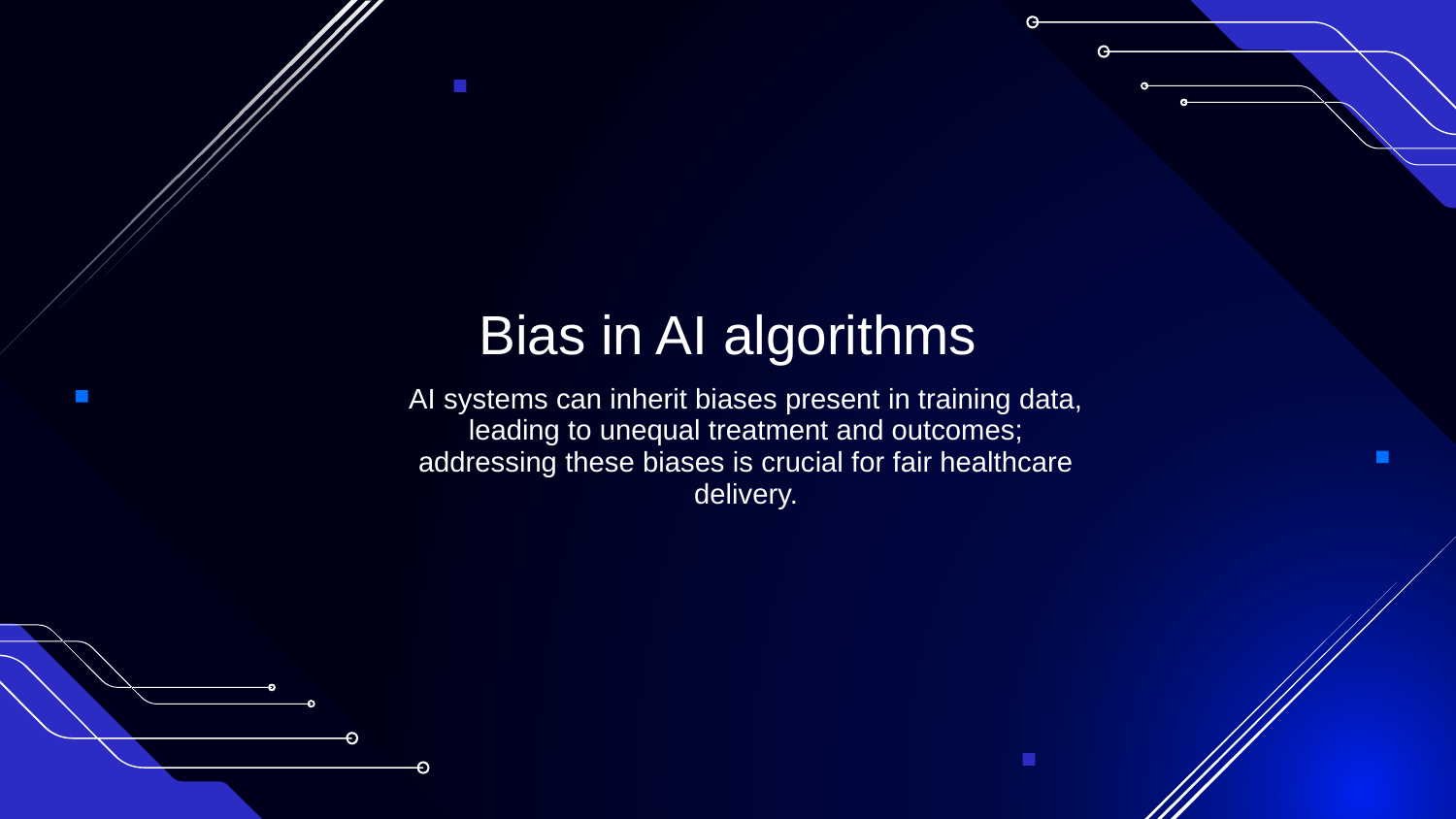

# Bias in AI algorithms
AI systems can inherit biases present in training data, leading to unequal treatment and outcomes; addressing these biases is crucial for fair healthcare delivery.